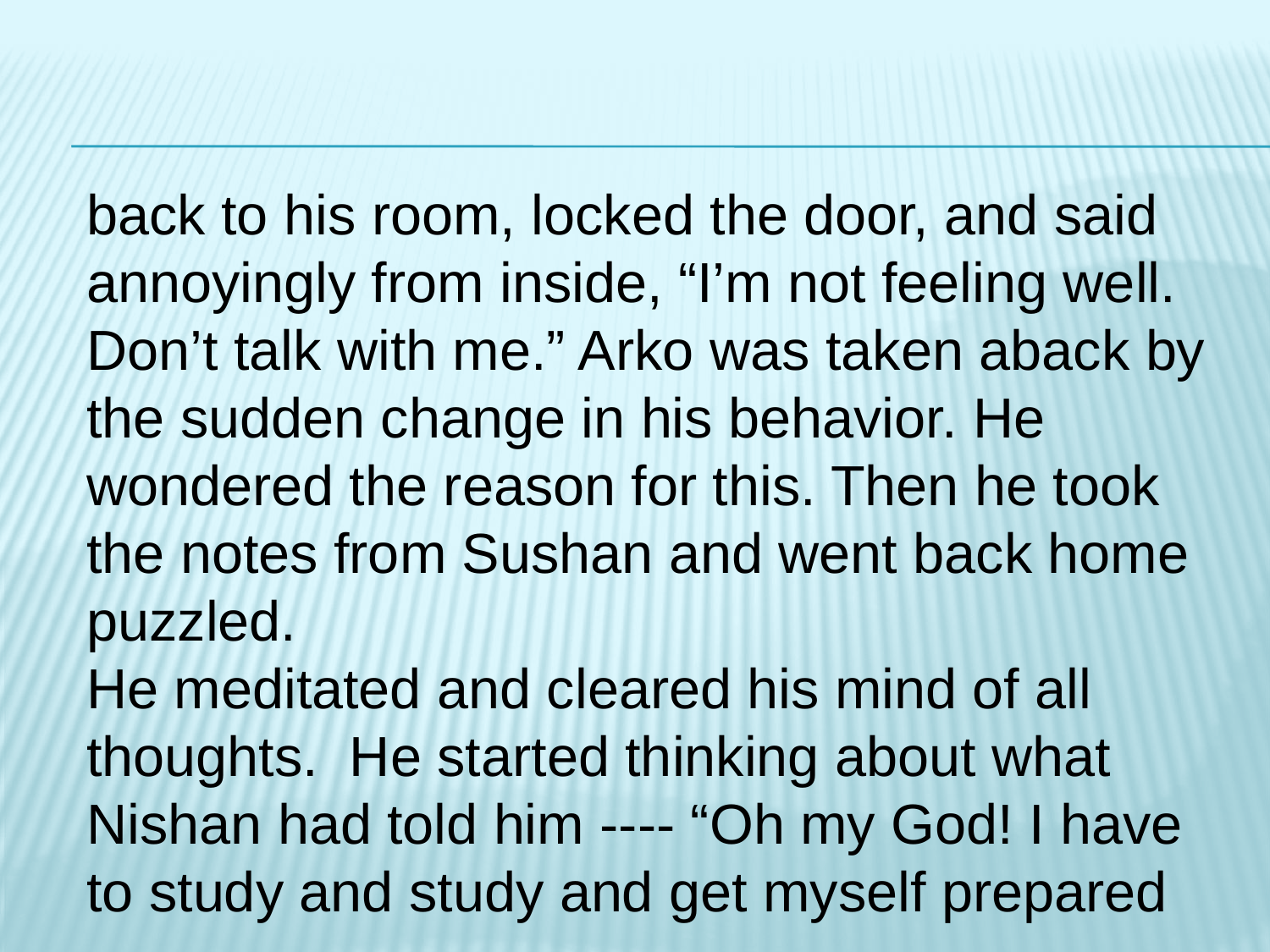

back to his room, locked the door, and said annoyingly from inside, “I’m not feeling well. Don’t talk with me.” Arko was taken aback by the sudden change in his behavior. He wondered the reason for this. Then he took the notes from Sushan and went back home puzzled.
He meditated and cleared his mind of all thoughts.  He started thinking about what Nishan had told him ---- “Oh my God! I have to study and study and get myself prepared